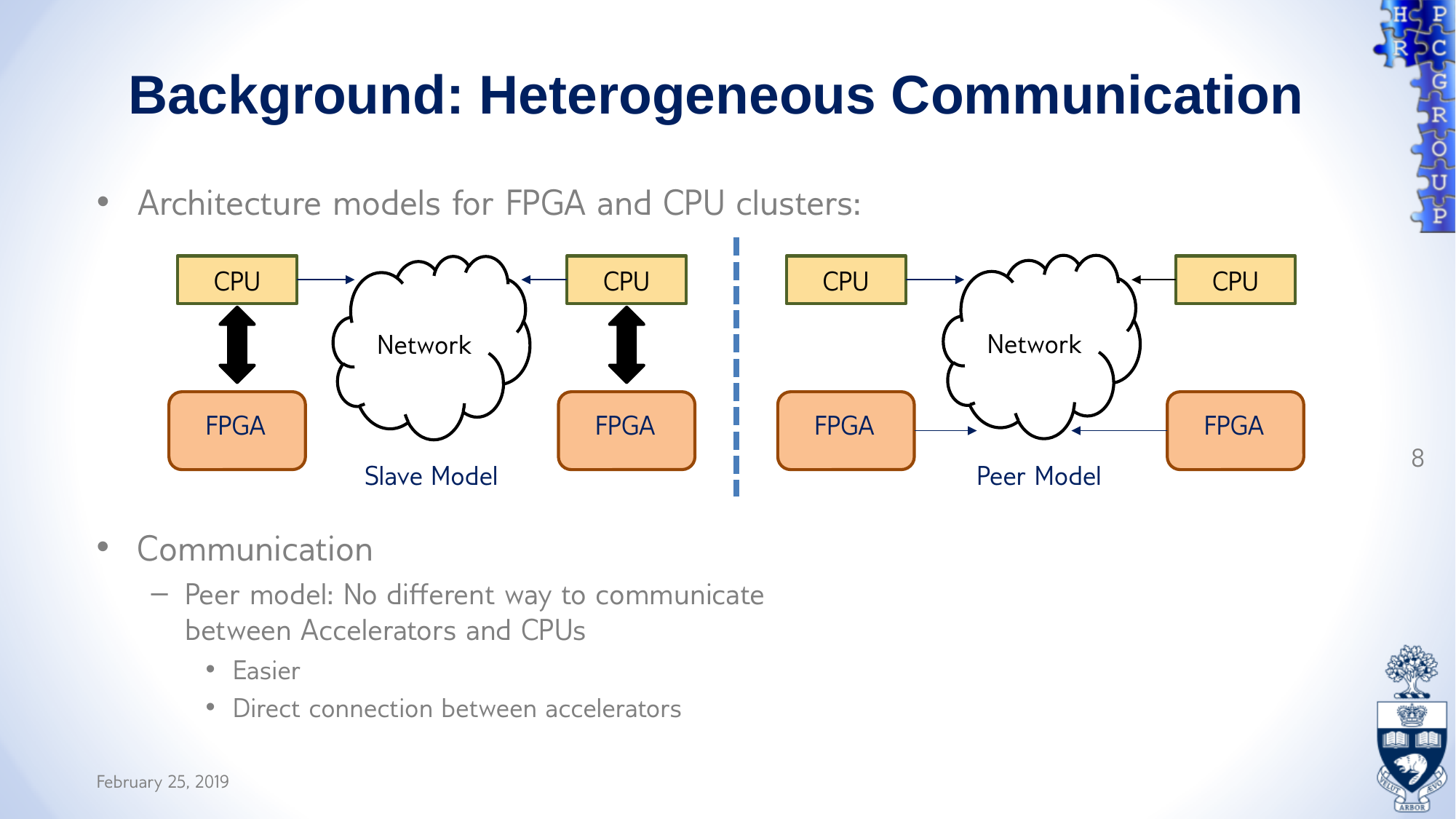

# Background: Heterogeneous Communication
Architecture models for FPGA and CPU clusters:

Network
CPU
Network
CPU
CPU
CPU

8

FPGA
FPGA
FPGA
FPGA
Slave Model
Peer Model
Communication
Peer model: No different way to communicate between Accelerators and CPUs
Easier
Direct connection between accelerators
February 25, 2019